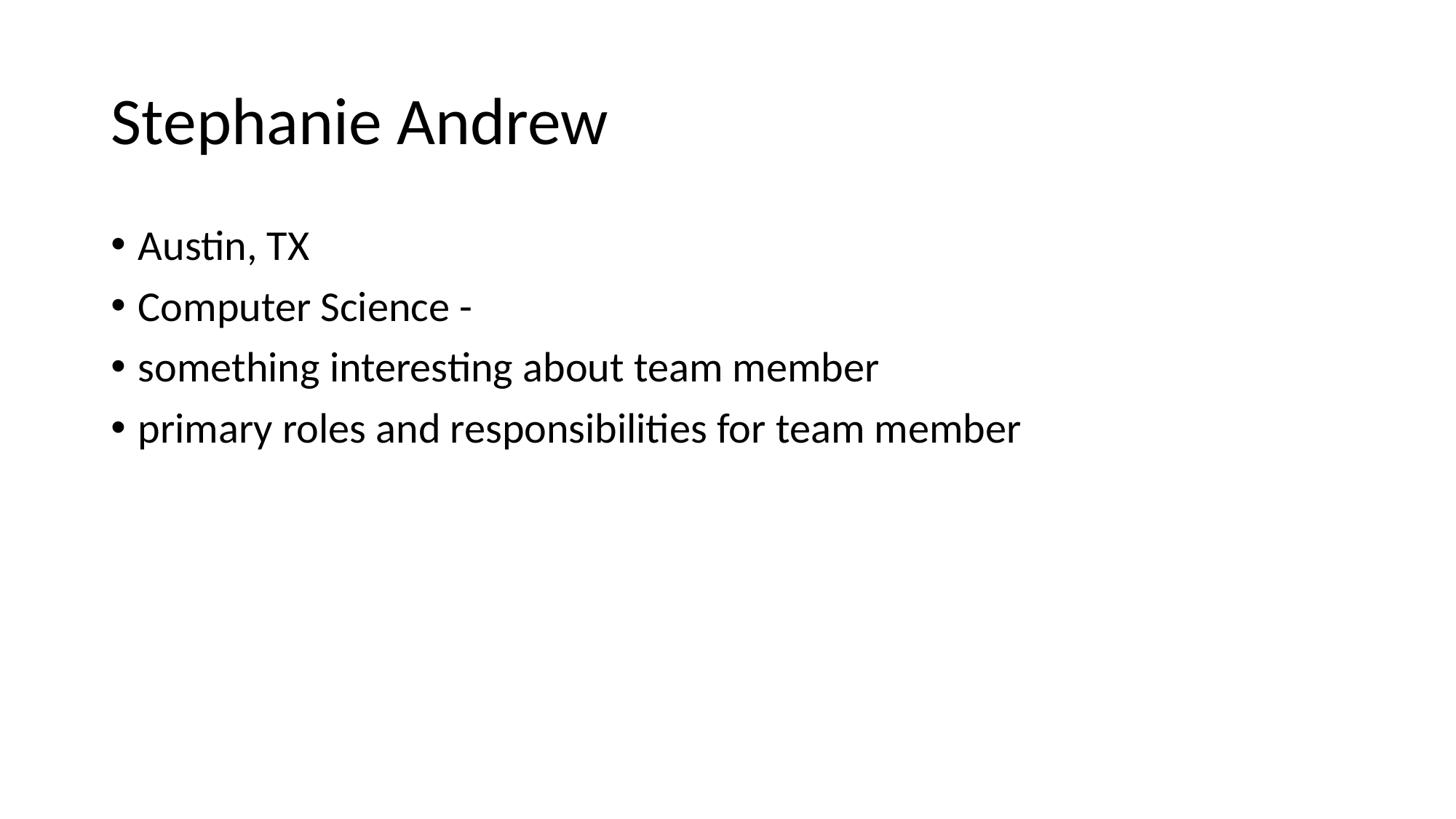

# Stephanie Andrew
Austin, TX
Computer Science -
something interesting about team member
primary roles and responsibilities for team member